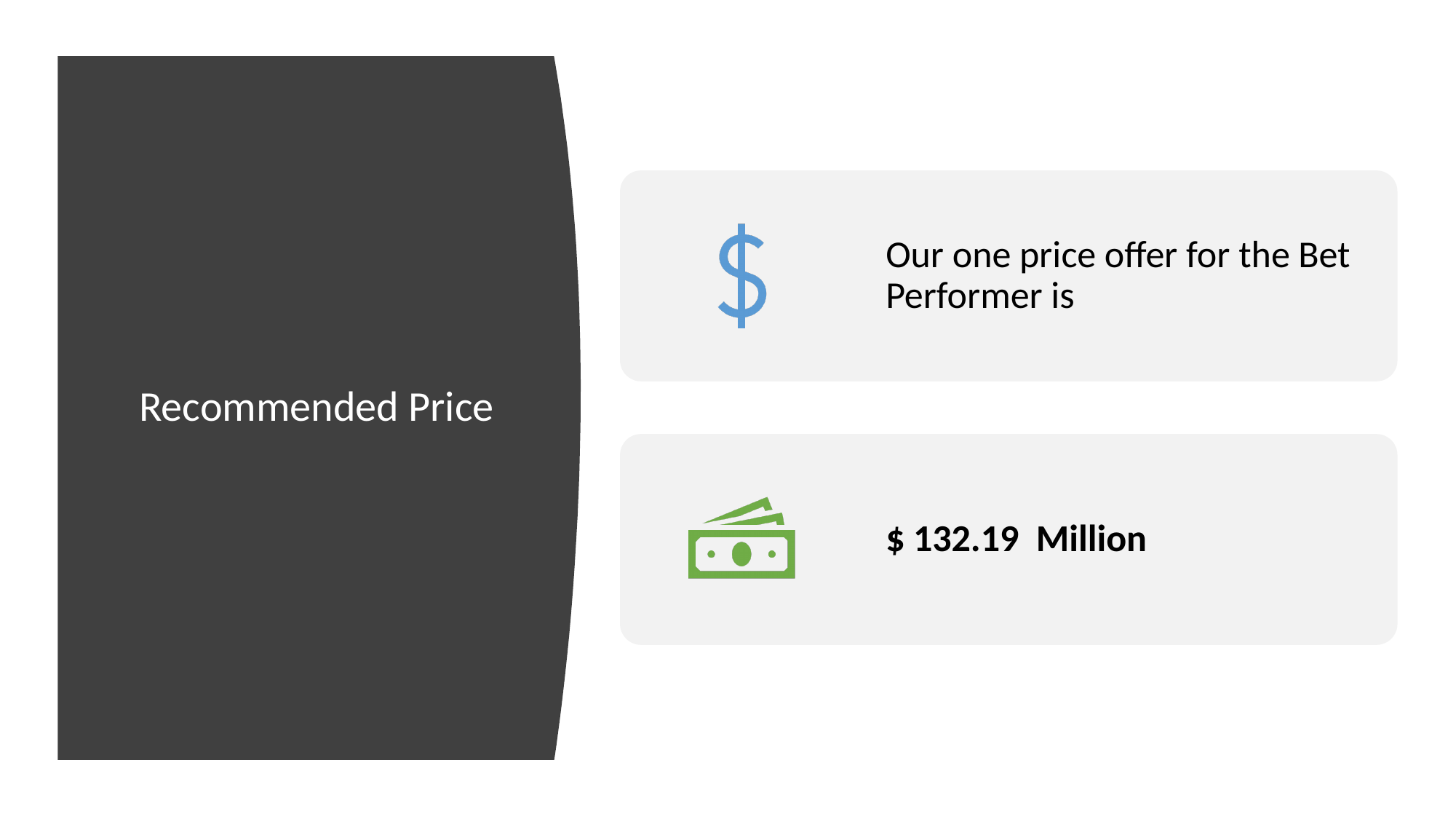

Our one price offer for the Bet Performer is
$ 132.19  Million

# Recommended Price